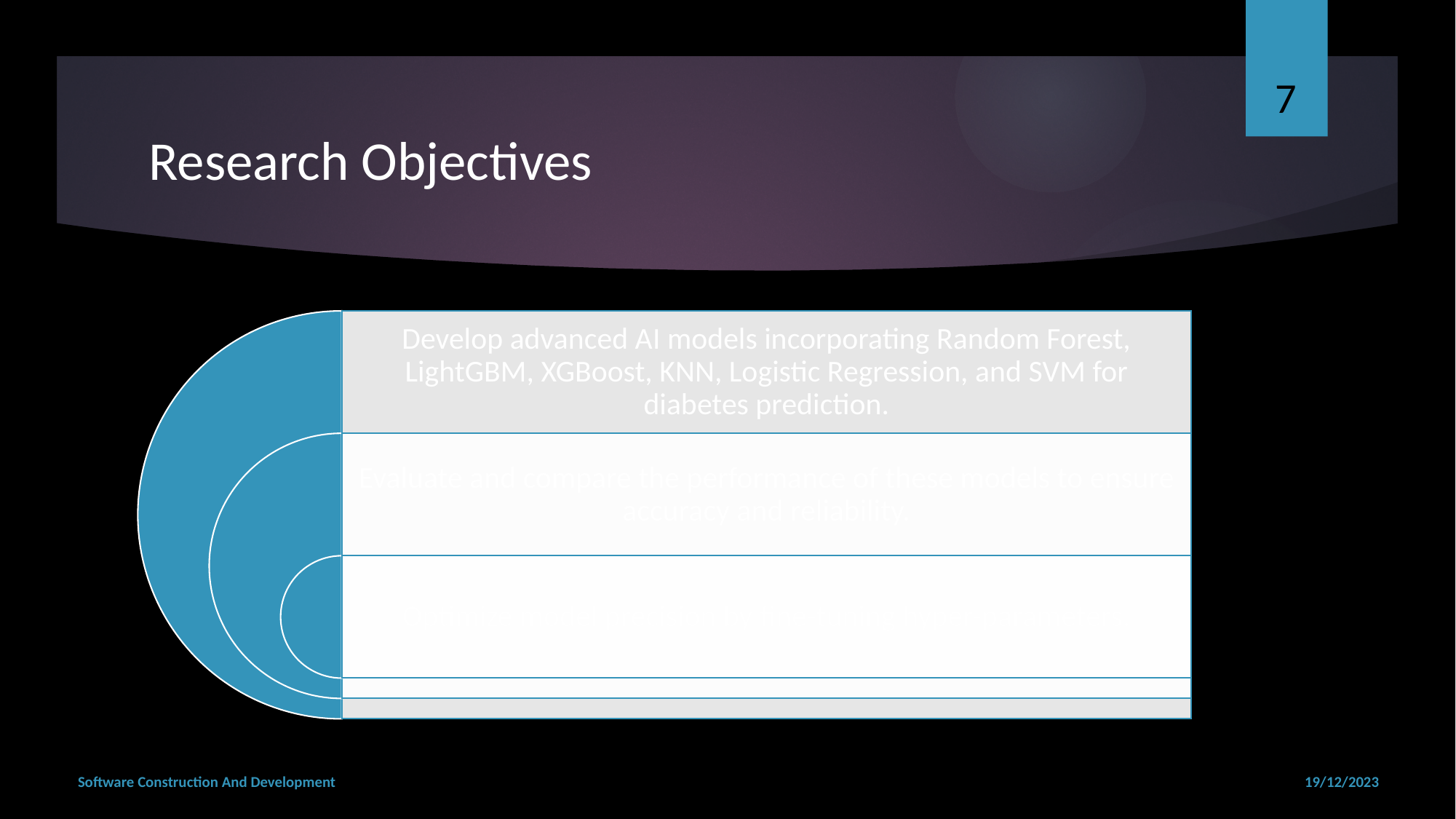

7
# Research Objectives
Develop advanced AI models incorporating Random Forest, LightGBM, XGBoost, KNN, Logistic Regression, and SVM for diabetes prediction.
Evaluate and compare the performance of these models to ensure accuracy and reliability.
Optimize model precision by fine-tuning hyper-parameters.
Software Construction And Development
19/12/2023